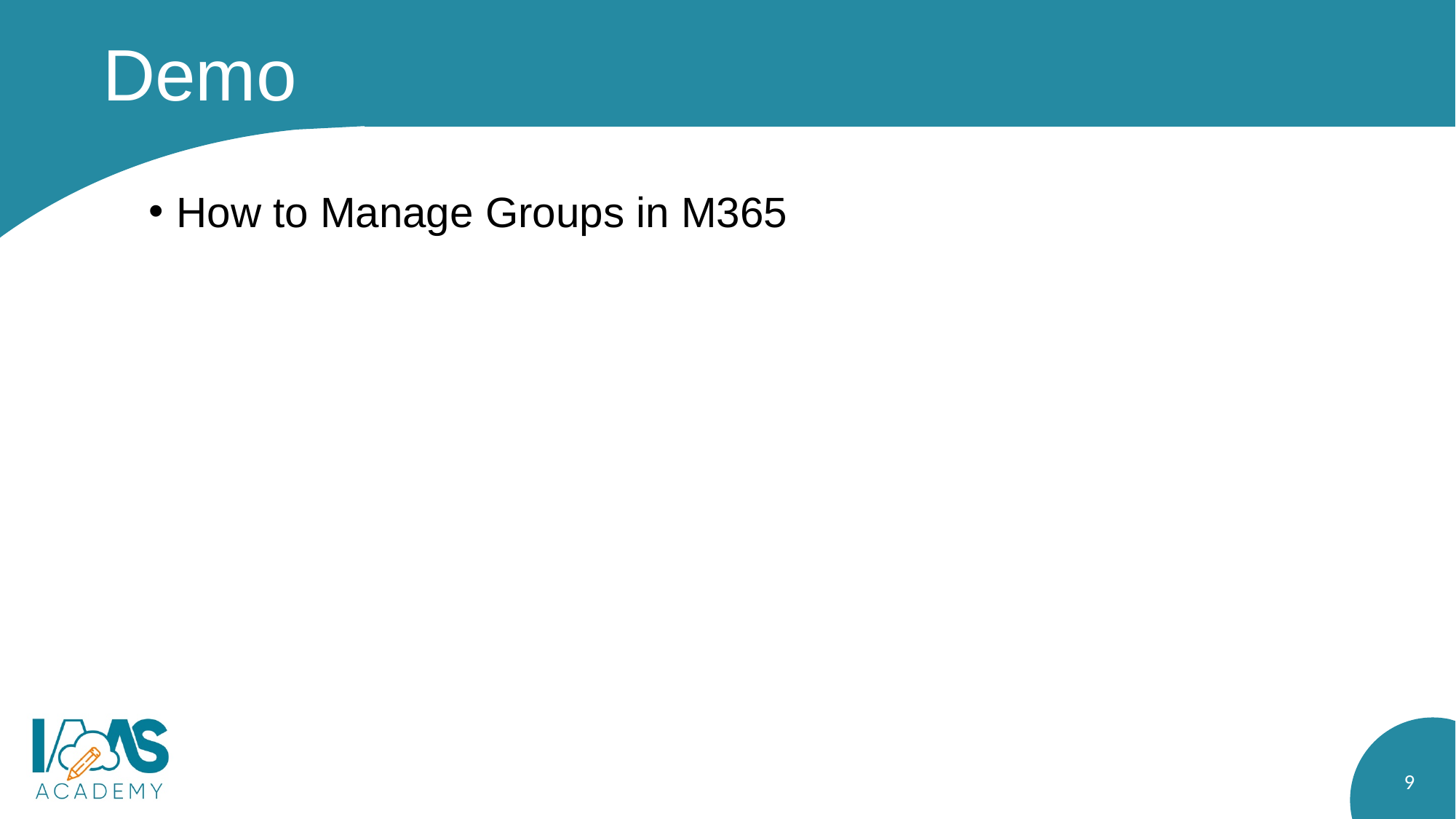

# Demo
How to Manage Groups in M365

9